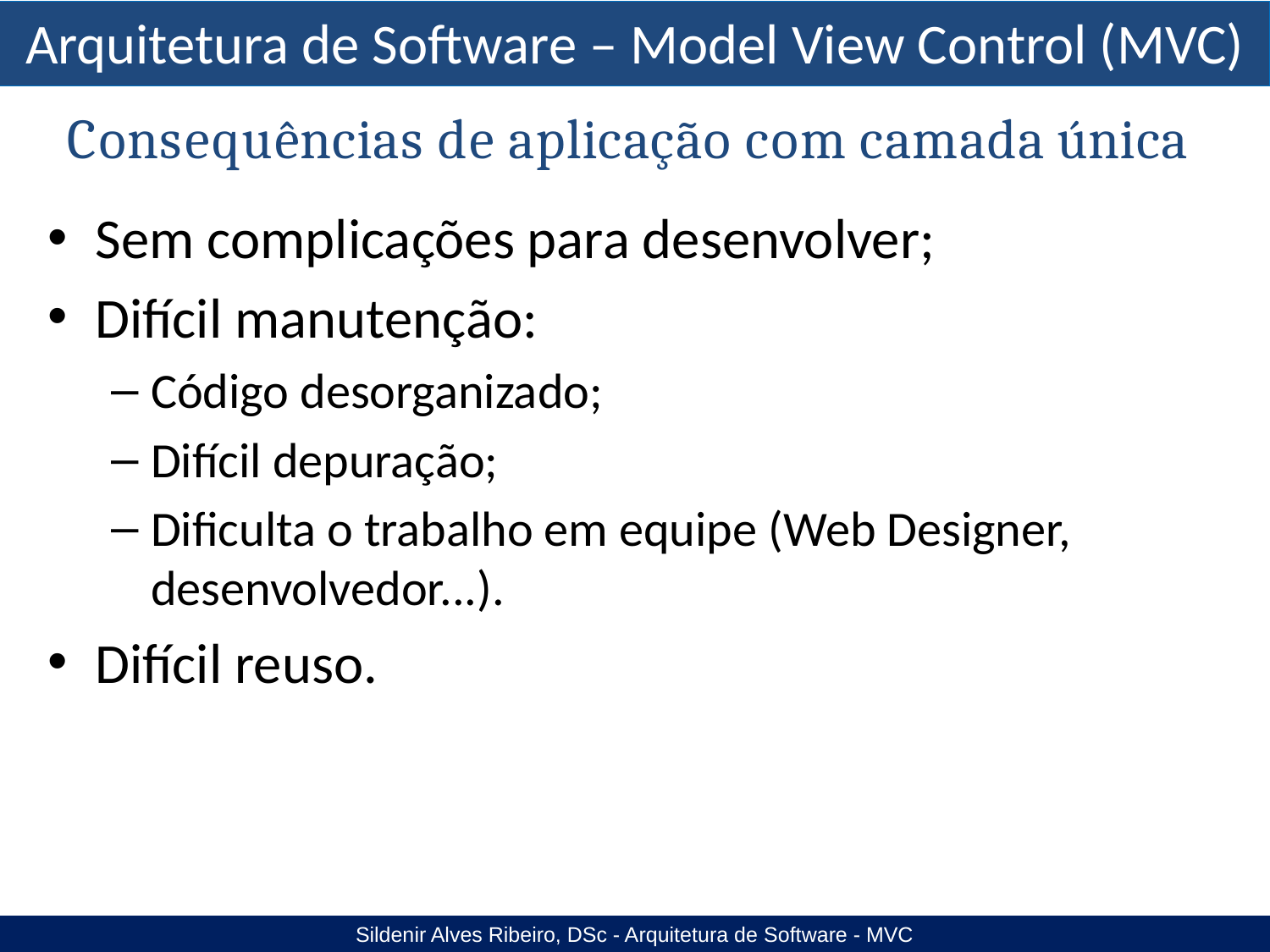

Consequências de aplicação com camada única
Sem complicações para desenvolver;
Difícil manutenção:
Código desorganizado;
Difícil depuração;
Dificulta o trabalho em equipe (Web Designer, desenvolvedor...).
Difícil reuso.
Sildenir Alves Ribeiro, DSc - Arquitetura de Software - MVC